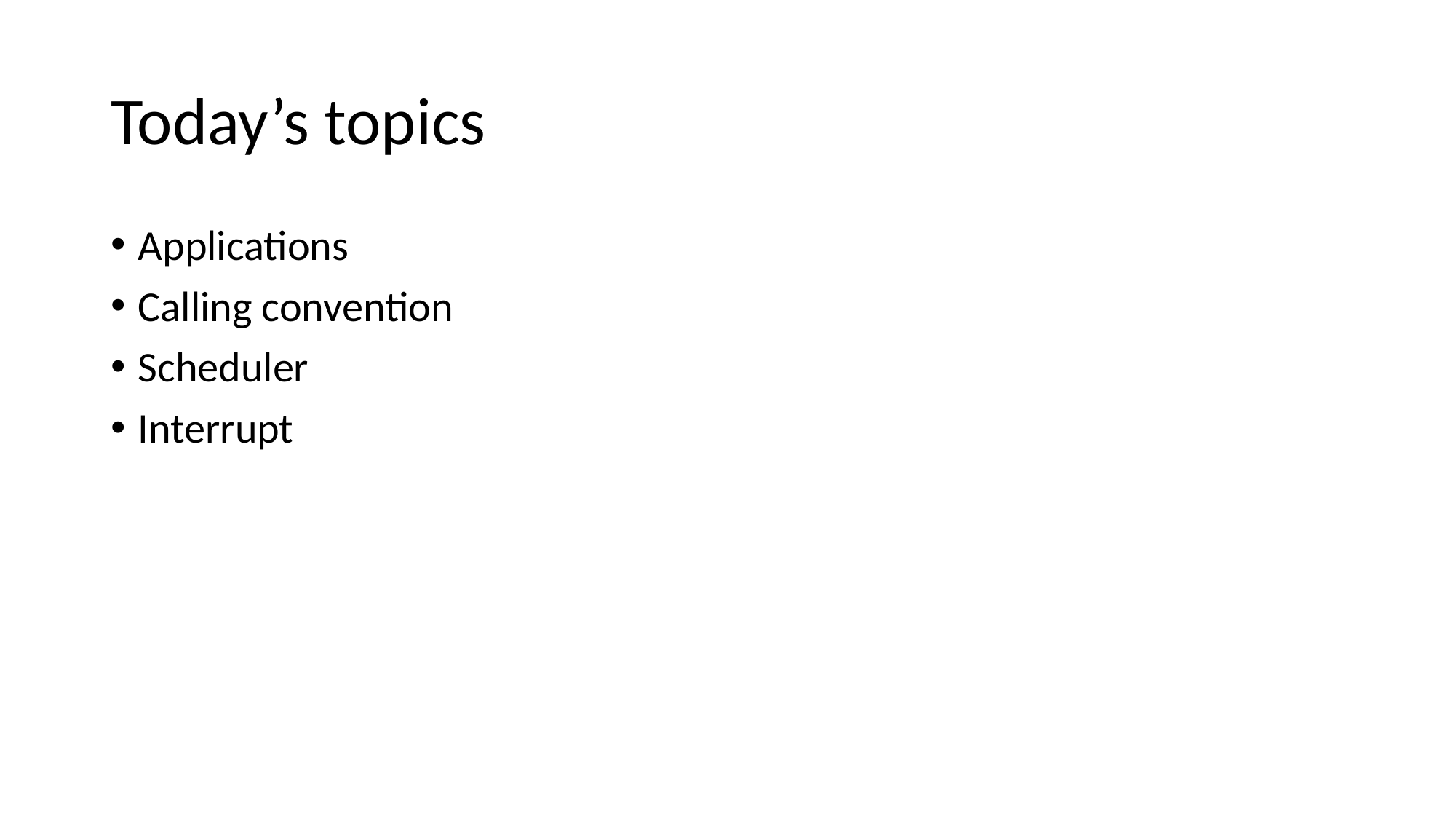

# Today’s topics
Applications
Calling convention
Scheduler
Interrupt